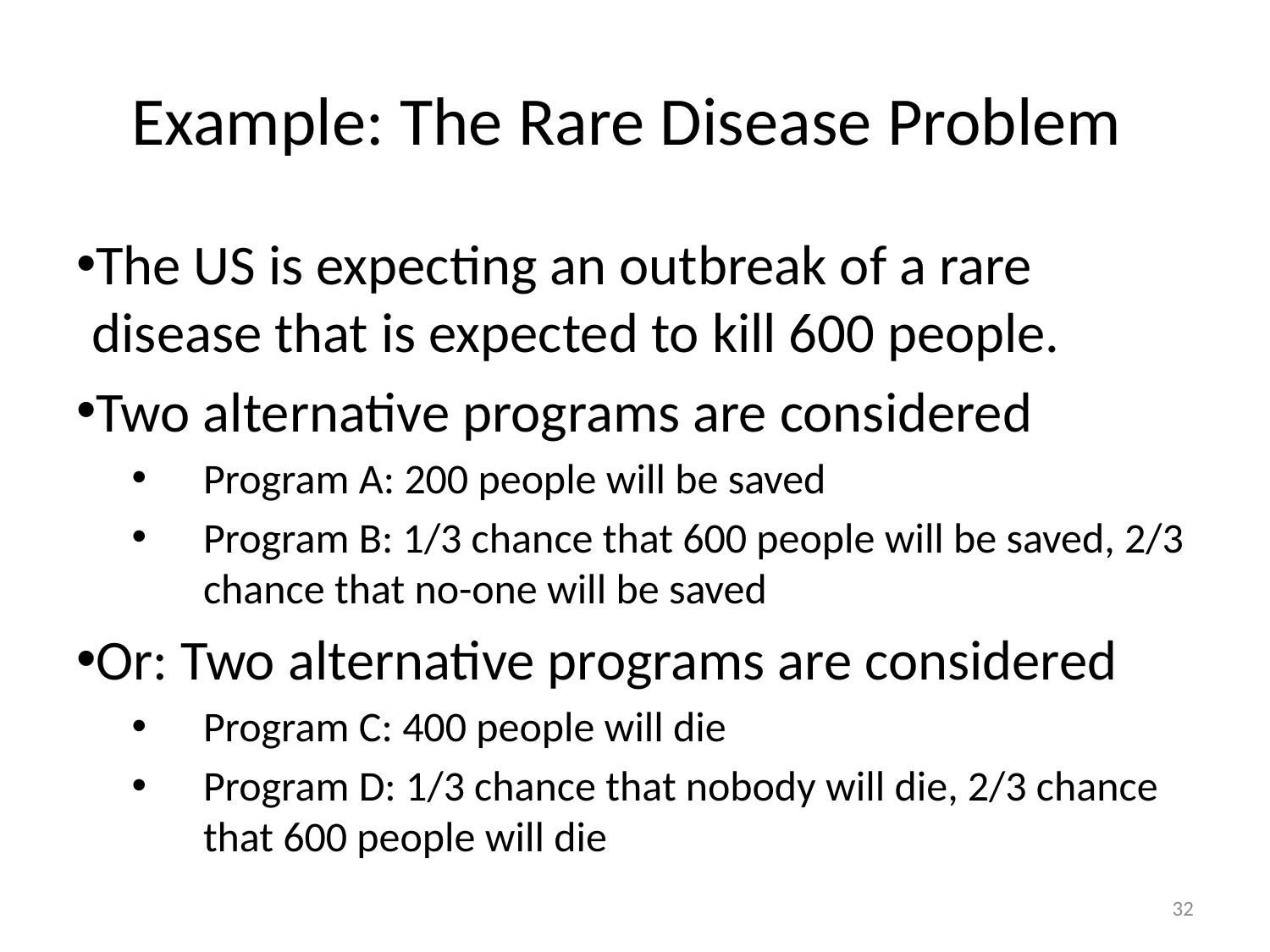

# Example: The Rare Disease Problem
The US is expecting an outbreak of a rare disease that is expected to kill 600 people.
Two alternative programs are considered
Program A: 200 people will be saved
Program B: 1/3 chance that 600 people will be saved, 2/3 chance that no-one will be saved
Or: Two alternative programs are considered
Program C: 400 people will die
Program D: 1/3 chance that nobody will die, 2/3 chance that 600 people will die
32